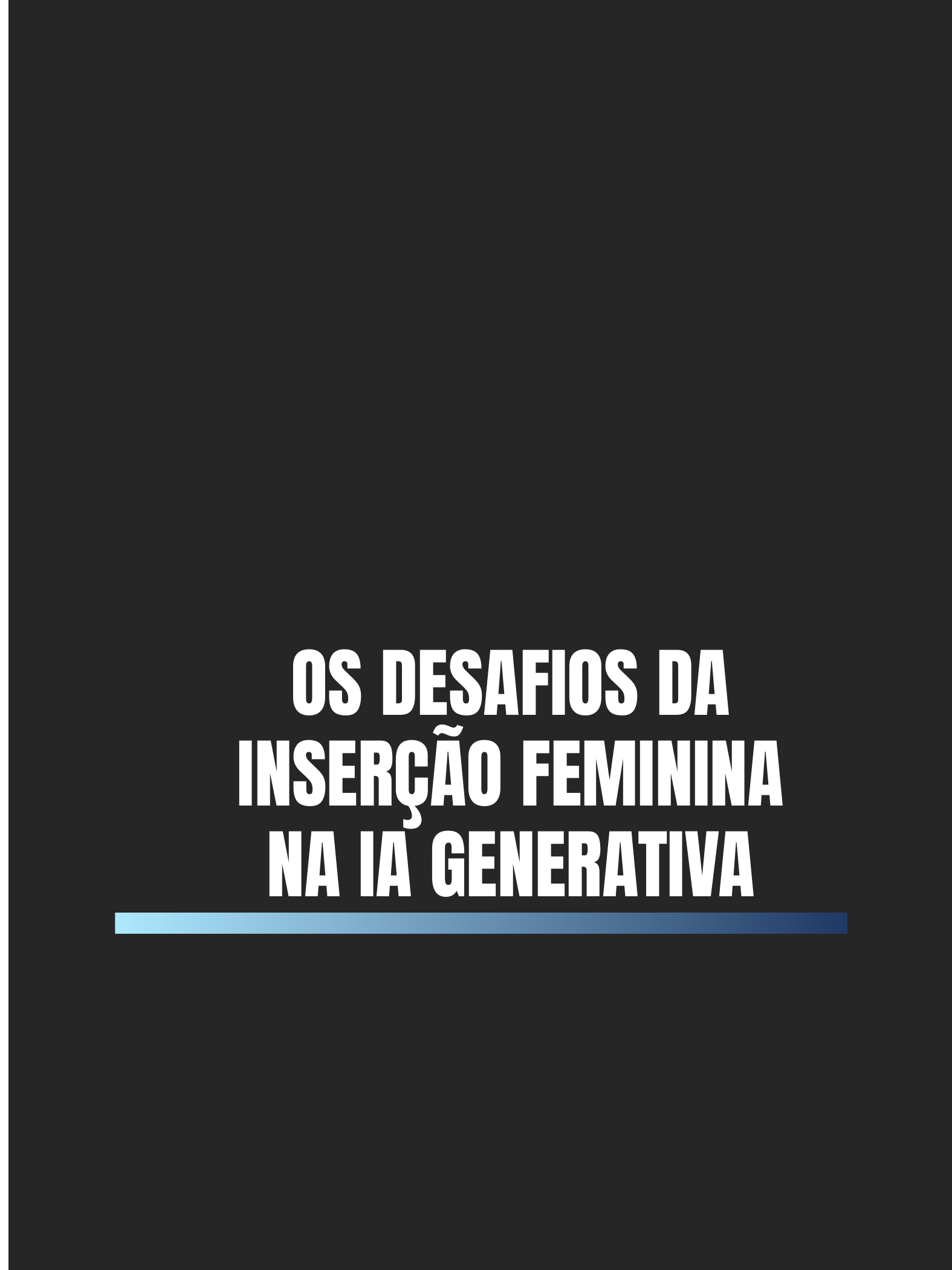

01
OS DESAFIOS DA INSERÇÃO FEMININA NA IA GENERATIVA